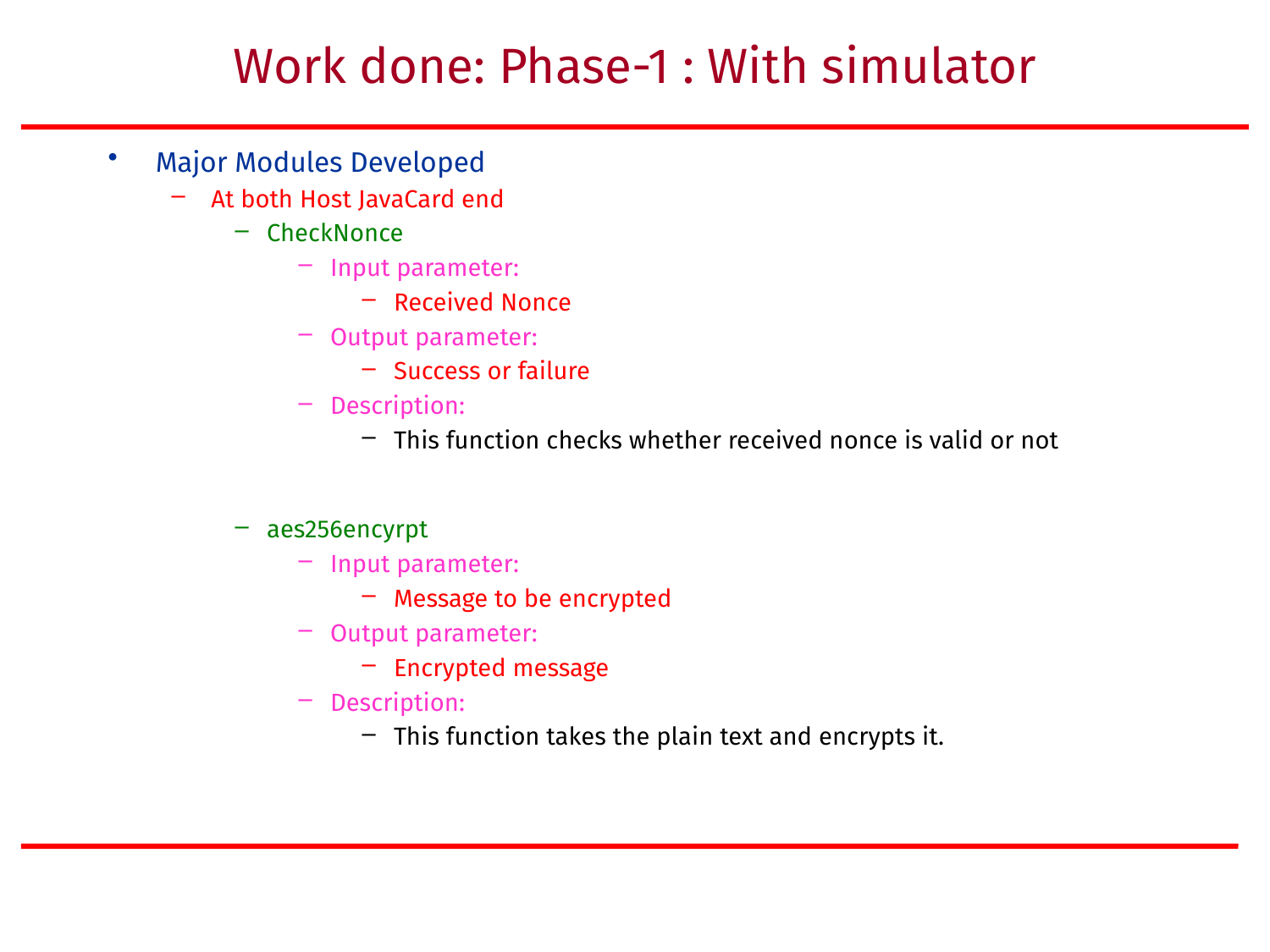

# Work done: Phase-1 : With simulator
Major Modules Developed
At both Host JavaCard end
CheckNonce
Input parameter:
Received Nonce
Output parameter:
Success or failure
Description:
This function checks whether received nonce is valid or not

aes256encyrpt
Input parameter:
Message to be encrypted
Output parameter:
Encrypted message
Description:
This function takes the plain text and encrypts it.